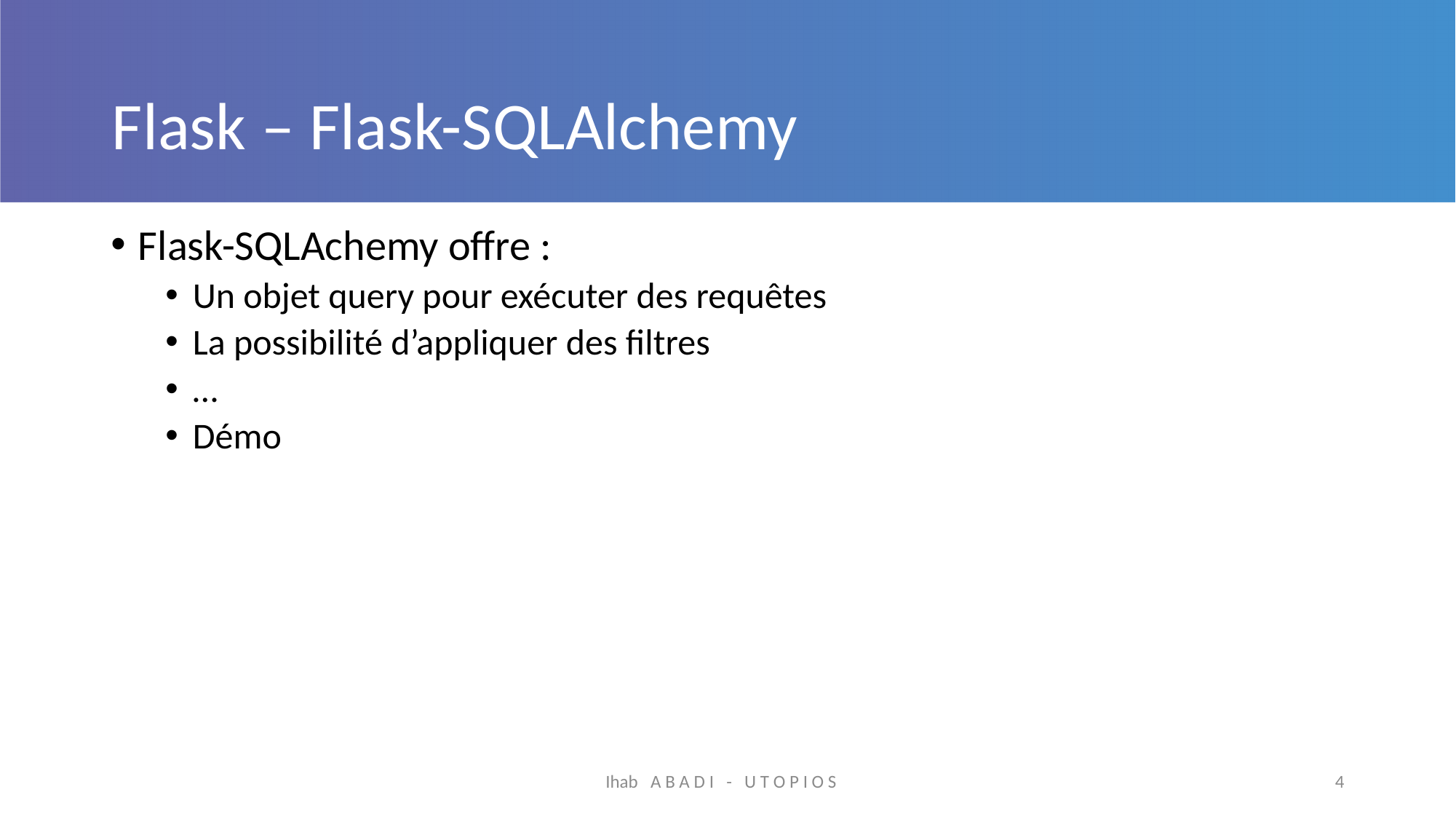

# Flask – Flask-SQLAlchemy
Flask-SQLAchemy offre :
Un objet query pour exécuter des requêtes
La possibilité d’appliquer des filtres
…
Démo
Ihab   A B A D I   -   U T O P I O S
4